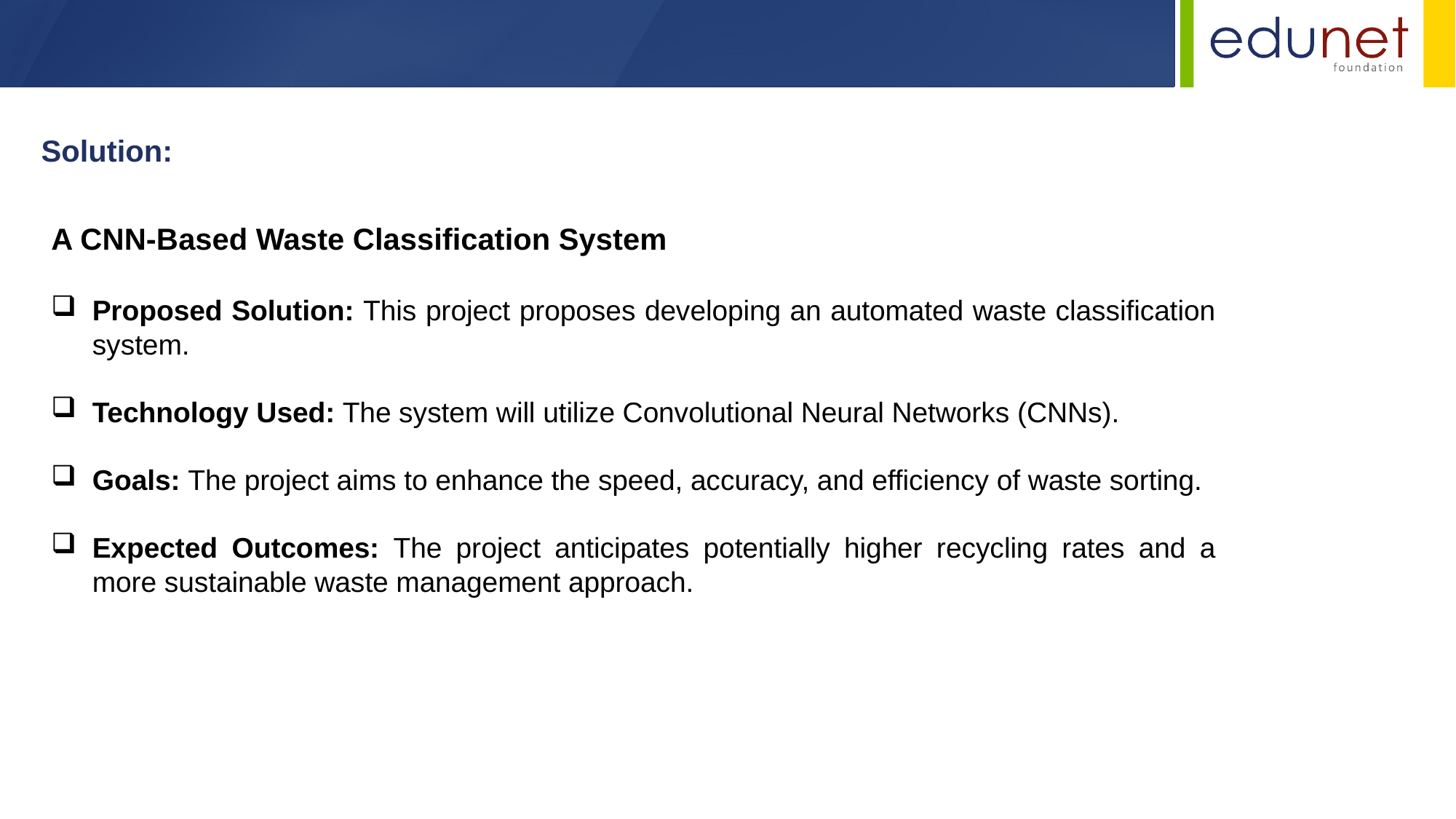

Solution:
A CNN-Based Waste Classification System
Proposed Solution: This project proposes developing an automated waste classification system.

Technology Used: The system will utilize Convolutional Neural Networks (CNNs).

Goals: The project aims to enhance the speed, accuracy, and efficiency of waste sorting.

Expected Outcomes: The project anticipates potentially higher recycling rates and a more sustainable waste management approach.